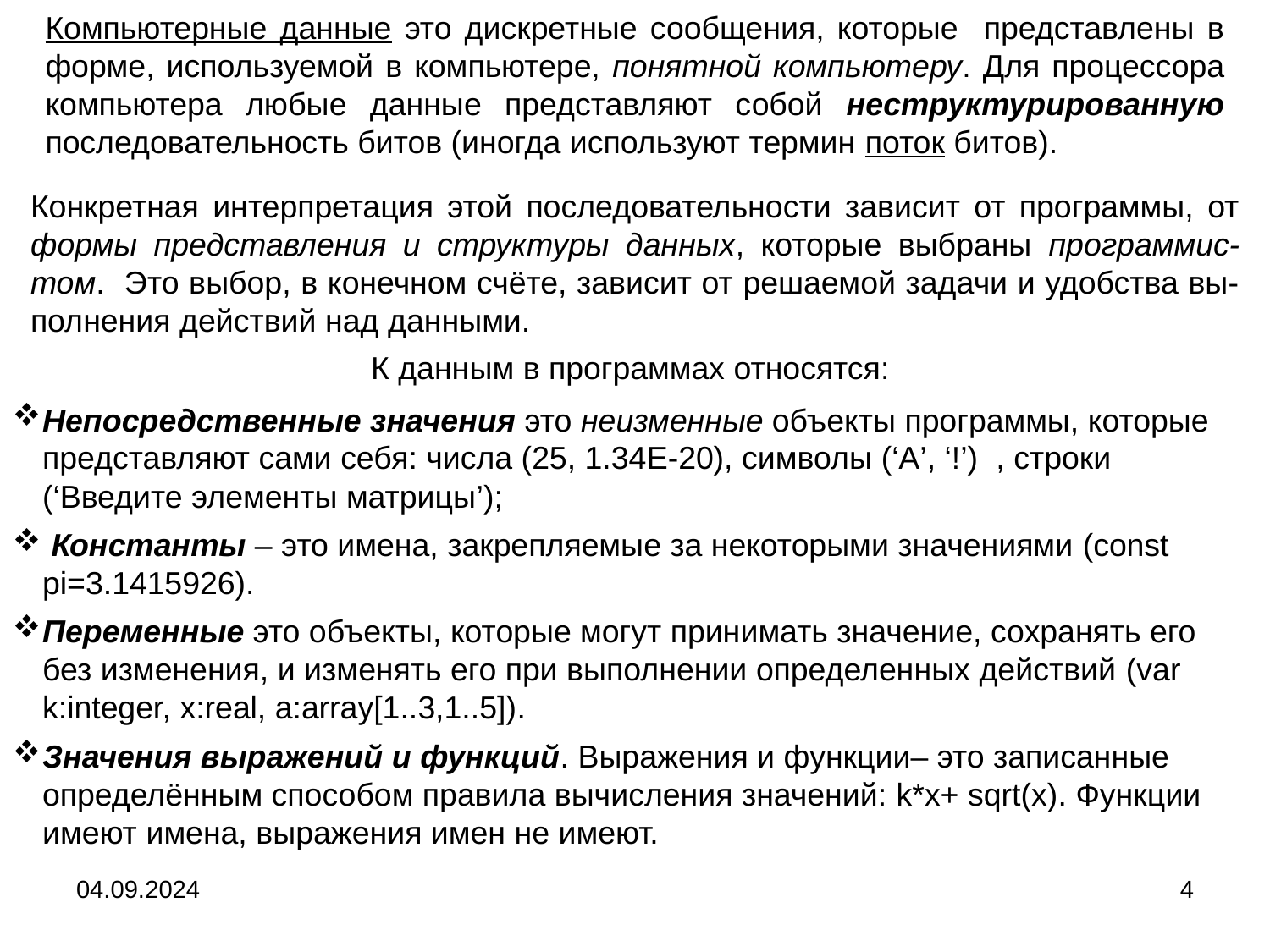

Компьютерные данные это дискретные сообщения, которые  представлены в форме, используемой в компьютере, понятной компьютеру. Для процессора компьютера любые данные представляют собой неструктурированную последовательность битов (иногда используют термин поток битов).
Конкретная интерпретация этой последовательности зависит от программы, от формы представления и структуры данных, которые выбраны программис-том.  Это выбор, в конечном счёте, зависит от решаемой задачи и удобства вы-полнения действий над данными.
К данным в программах относятся:
Непосредственные значения это неизменные объекты программы, которые представляют сами себя: числа (25, 1.34E-20), символы (‘A’, ‘!’)  , строки (‘Введите элементы матрицы’);
 Константы – это имена, закрепляемые за некоторыми значениями (const pi=3.1415926).
Переменные это объекты, которые могут принимать значение, сохранять его без изменения, и изменять его при выполнении определенных действий (var k:integer, x:real, a:array[1..3,1..5]).
Значения выражений и функций. Выражения и функции– это записанные определённым способом правила вычисления значений: k*x+ sqrt(x). Функции имеют имена, выражения имен не имеют.

04.09.2024
4